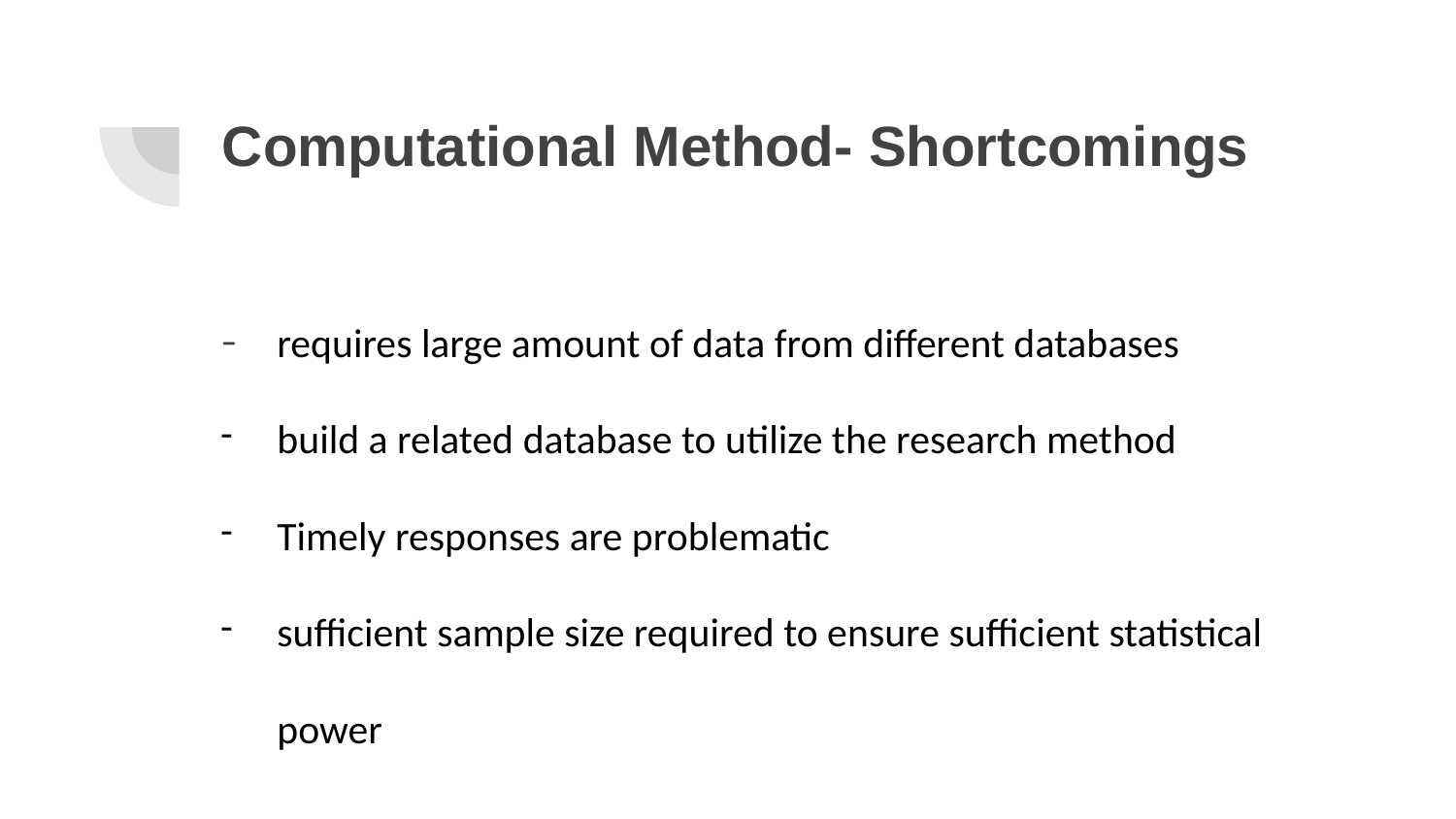

# Computational Method- Shortcomings
requires large amount of data from different databases
build a related database to utilize the research method
Timely responses are problematic
sufficient sample size required to ensure sufficient statistical power